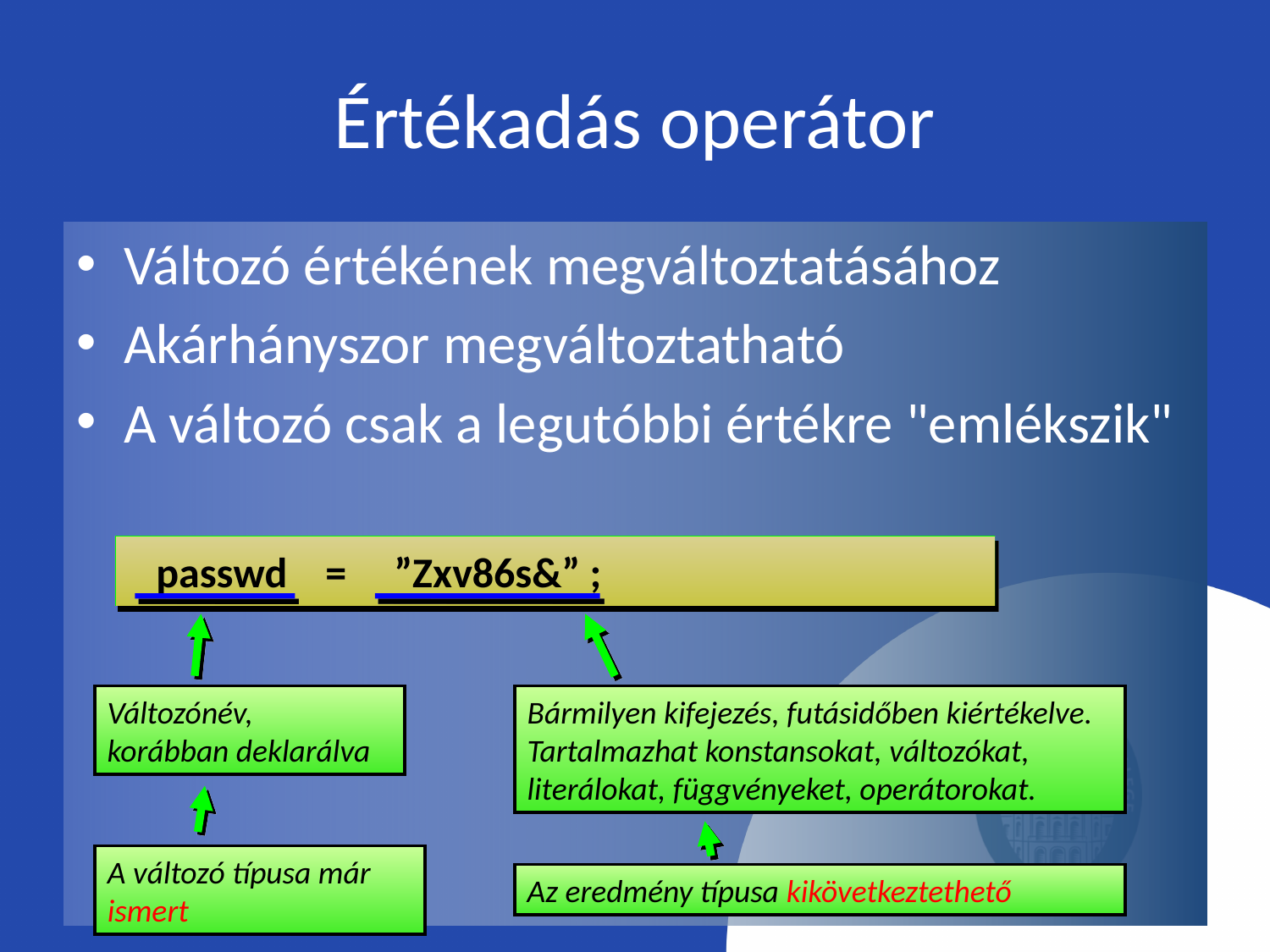

# Értékadás operátor
Változó értékének megváltoztatásához
Akárhányszor megváltoztatható
A változó csak a legutóbbi értékre "emlékszik"
   passwd    =     ”Zxv86s&” ;

Változónév,
korábban deklarálva
Bármilyen kifejezés, futásidőben kiértékelve. Tartalmazhat konstansokat, változókat, literálokat, függvényeket, operátorokat.

A változó típusa már ismert
Az eredmény típusa kikövetkeztethető